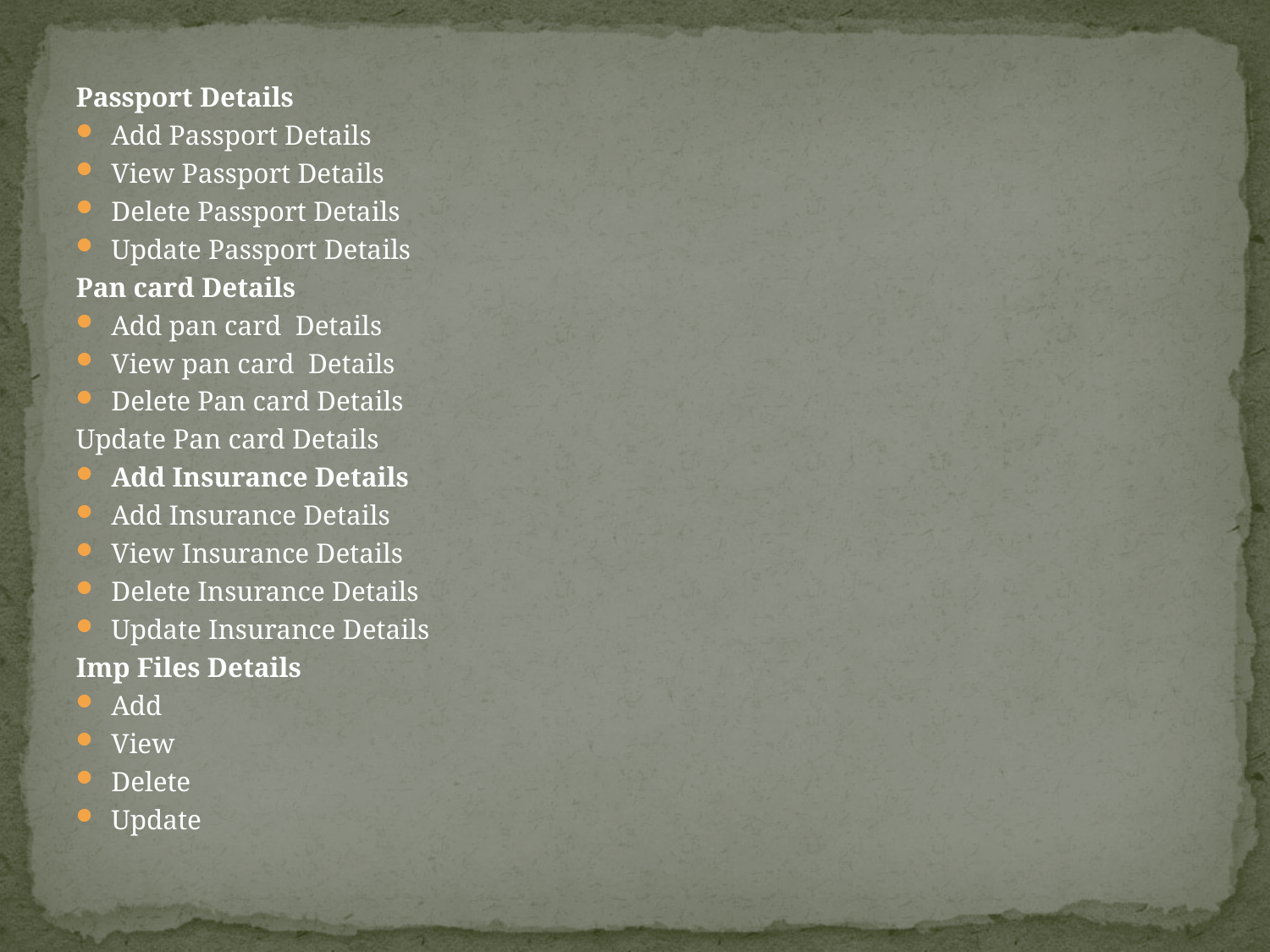

Passport Details
Add Passport Details
View Passport Details
Delete Passport Details
Update Passport Details
Pan card Details
Add pan card  Details
View pan card  Details
Delete Pan card Details
Update Pan card Details
Add Insurance Details
Add Insurance Details
View Insurance Details
Delete Insurance Details
Update Insurance Details
Imp Files Details
Add
View
Delete
Update